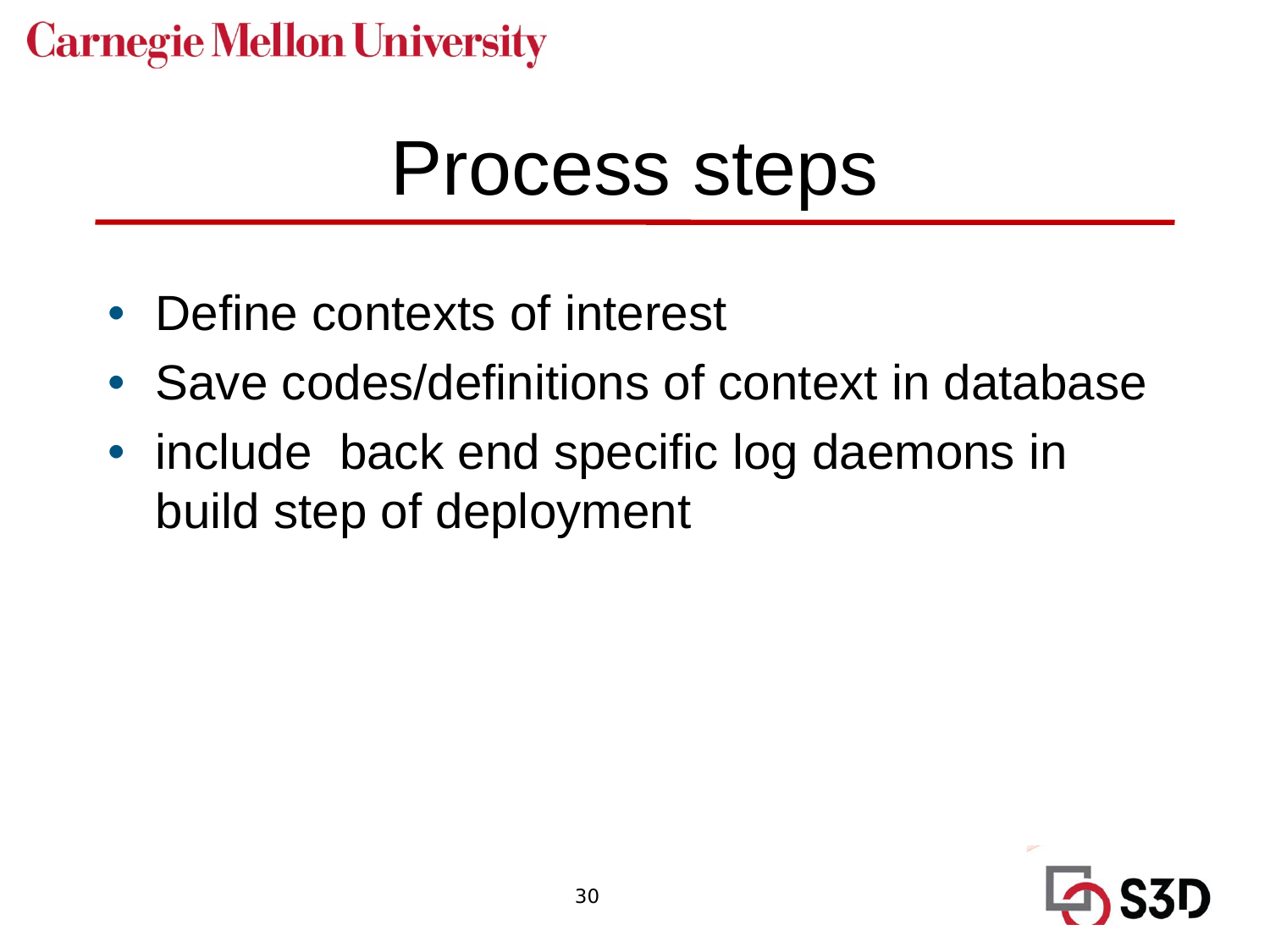

# Process steps
Define contexts of interest
Save codes/definitions of context in database
include  back end specific log daemons in build step of deployment